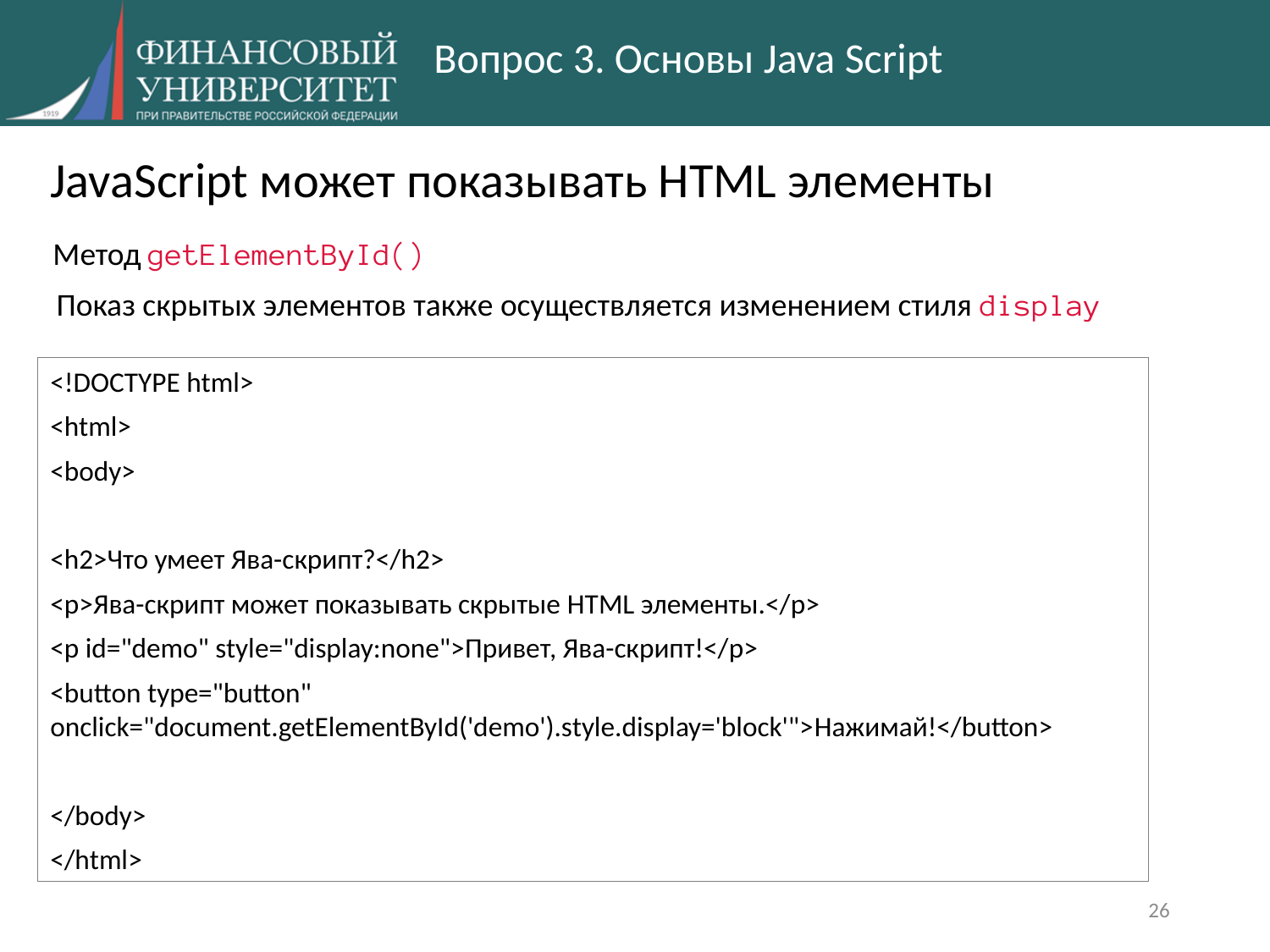

# Вопрос 3. Основы Java Script
JavaScript может показывать HTML элементы
Метод getElementById()
Показ скрытых элементов также осуществляется изменением стиля display
<!DOCTYPE html>
<html>
<body>

<h2>Что умеет Ява-скрипт?</h2>
<p>Ява-скрипт может показывать скрытые HTML элементы.</p>
<p id="demo" style="display:none">Привет, Ява-скрипт!</p>
<button type="button" onclick="document.getElementById('demo').style.display='block'">Нажимай!</button>

</body>
</html>
26